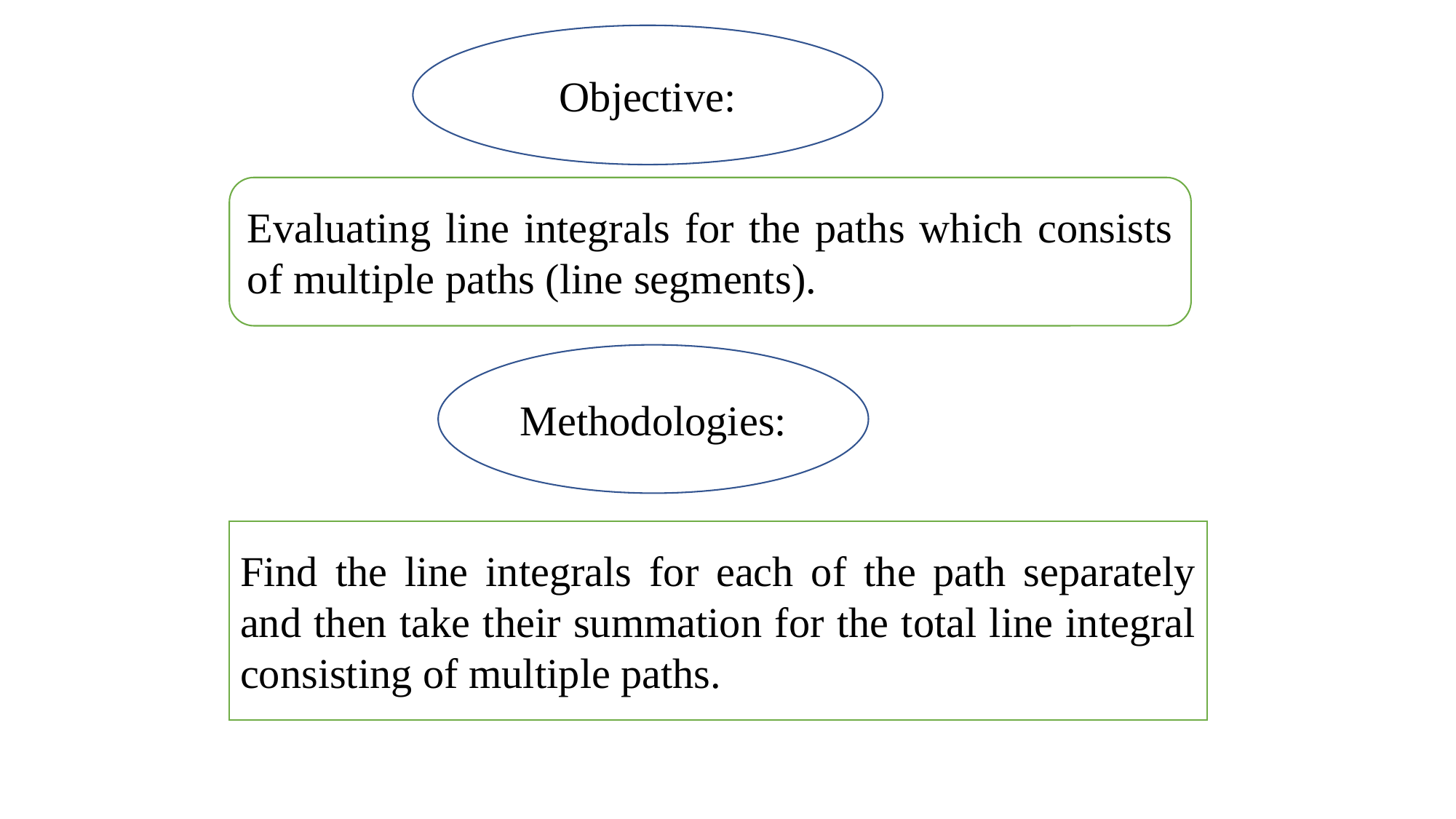

Objective:
Evaluating line integrals for the paths which consists of multiple paths (line segments).
Methodologies:
Find the line integrals for each of the path separately and then take their summation for the total line integral consisting of multiple paths.